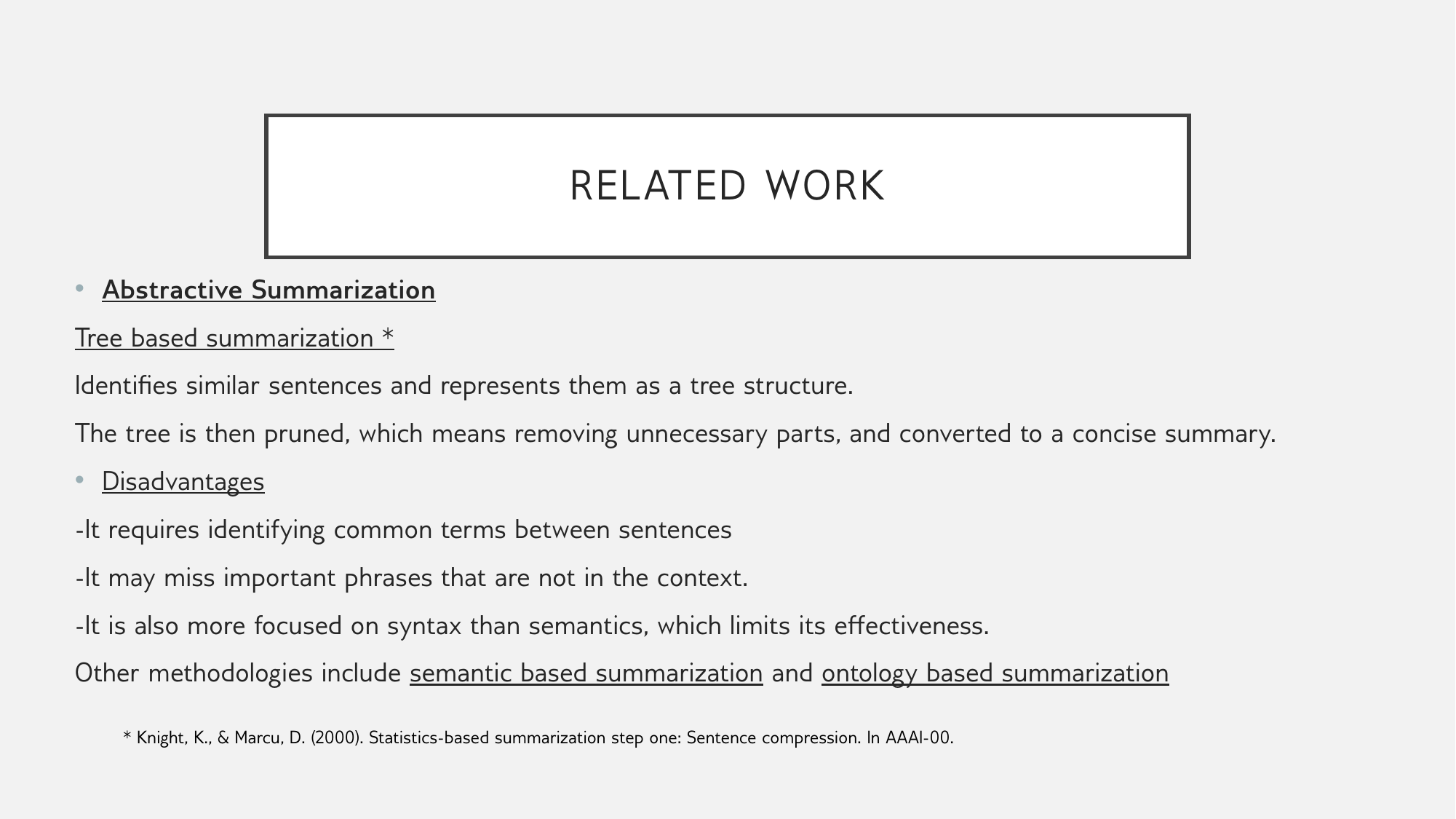

# Related Work
Abstractive Summarization
Tree based summarization *
Identifies similar sentences and represents them as a tree structure.
The tree is then pruned, which means removing unnecessary parts, and converted to a concise summary.
Disadvantages
-It requires identifying common terms between sentences
-It may miss important phrases that are not in the context.
-It is also more focused on syntax than semantics, which limits its effectiveness.
Other methodologies include semantic based summarization and ontology based summarization

* Knight, K., & Marcu, D. (2000). Statistics-based summarization step one: Sentence compression. In AAAI-00.